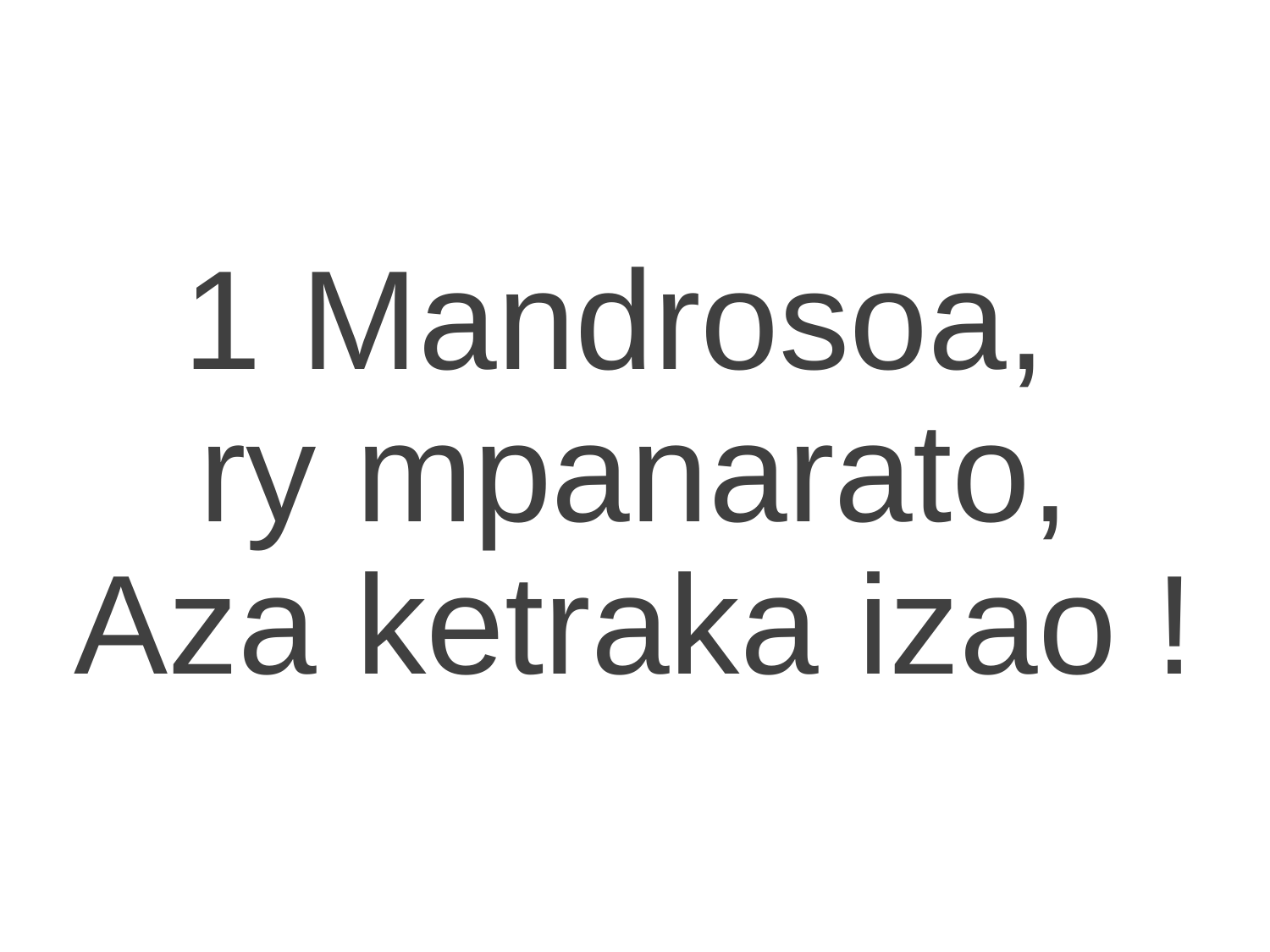

1 Mandrosoa,
ry mpanarato,
Aza ketraka izao !